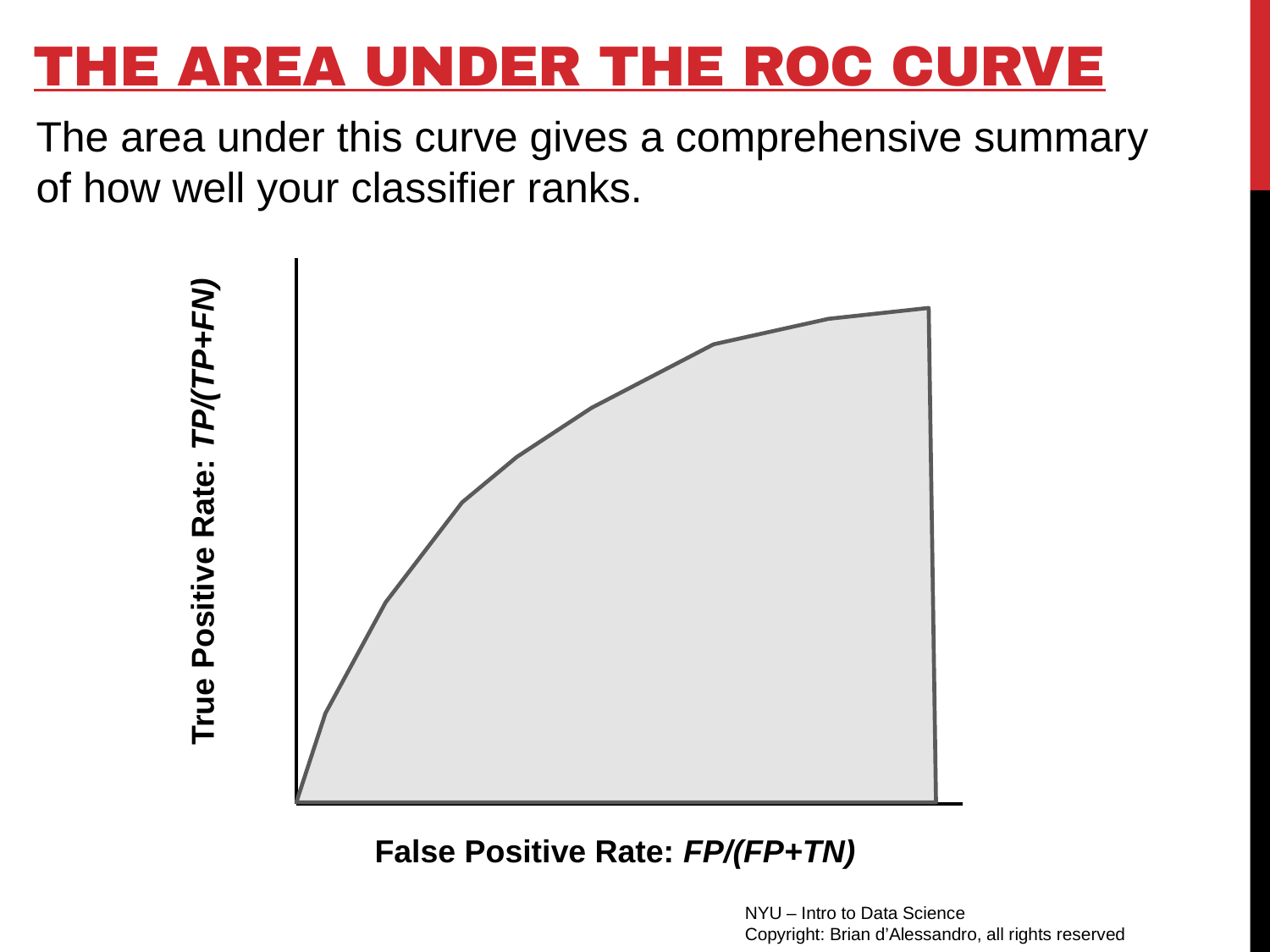

# The Area Under the ROC Curve
The area under this curve gives a comprehensive summary of how well your classifier ranks.

True Positive Rate: TP/(TP+FN)

False Positive Rate: FP/(FP+TN)